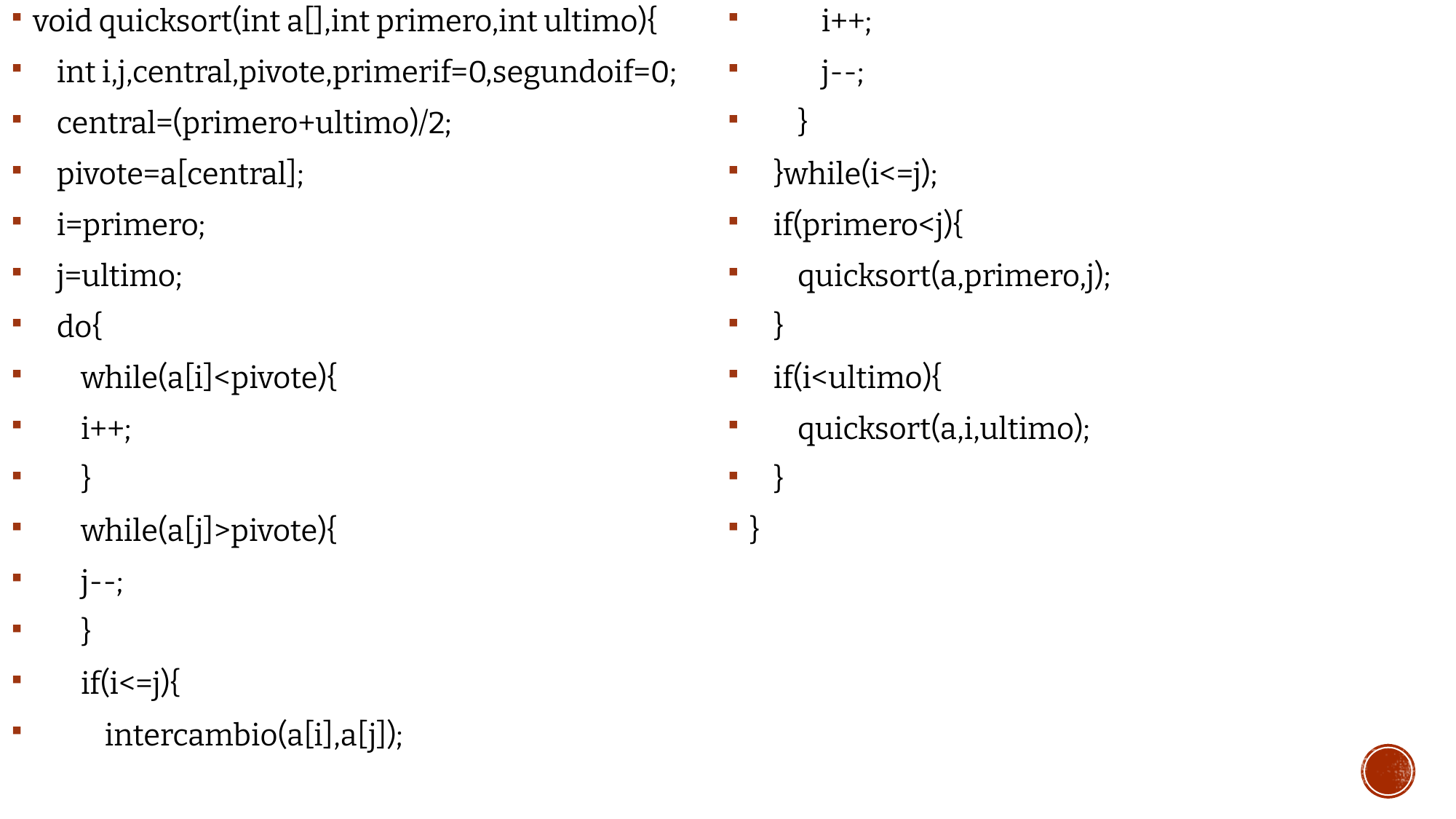

void quicksort(int a[],int primero,int ultimo){
    int i,j,central,pivote,primerif=0,segundoif=0;
    central=(primero+ultimo)/2;
    pivote=a[central];
    i=primero;
    j=ultimo;
    do{
        while(a[i]<pivote){
        i++;
        }
        while(a[j]>pivote){
        j--;
        }
        if(i<=j){
            intercambio(a[i],a[j]);
            i++;
            j--;
        }
    }while(i<=j);
    if(primero<j){
        quicksort(a,primero,j);
    }
    if(i<ultimo){
        quicksort(a,i,ultimo);
    }
}